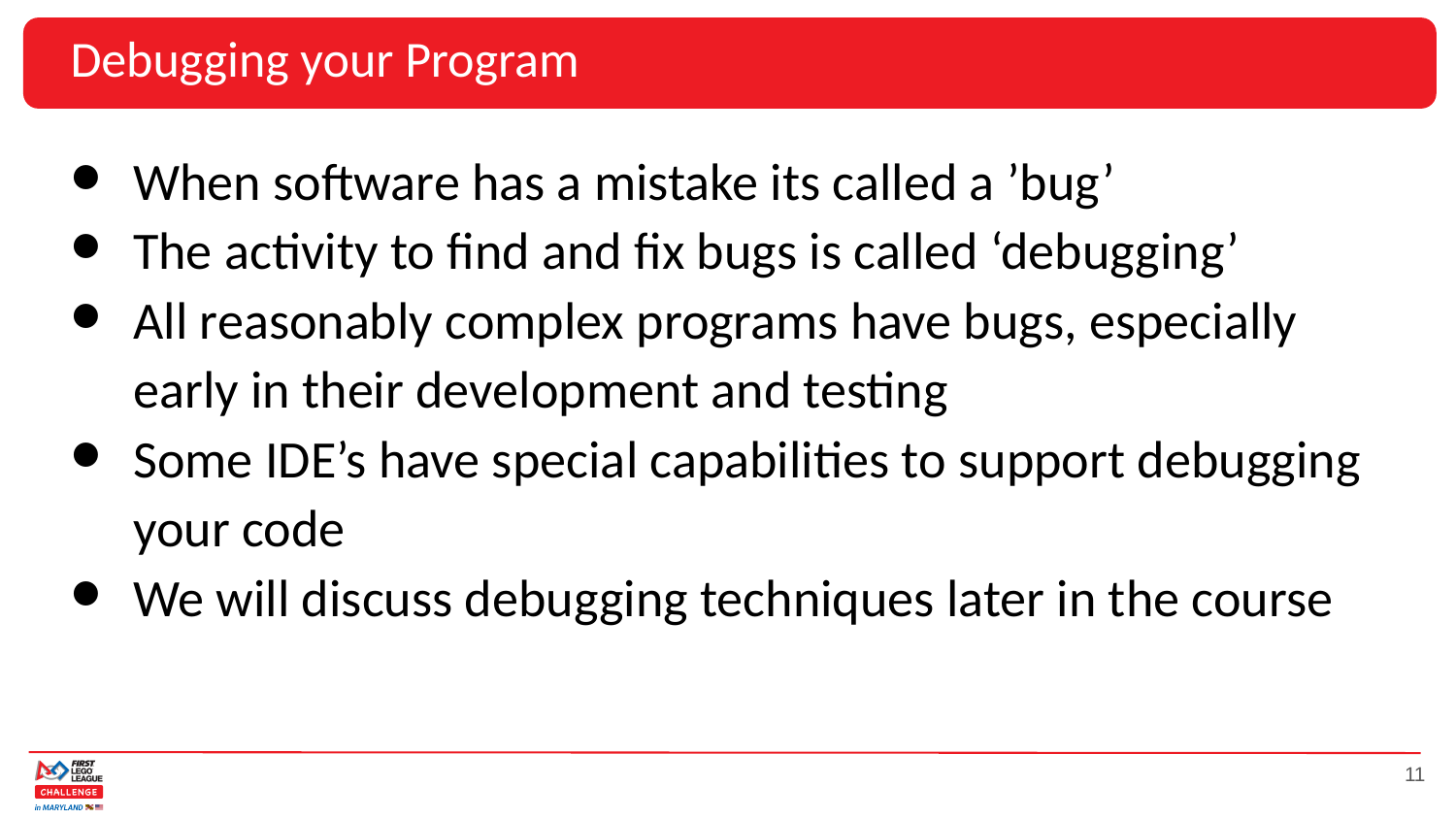

# Debugging your Program

When software has a mistake its called a ’bug’
The activity to find and fix bugs is called ‘debugging’
All reasonably complex programs have bugs, especially early in their development and testing
Some IDE’s have special capabilities to support debugging your code
We will discuss debugging techniques later in the course
11